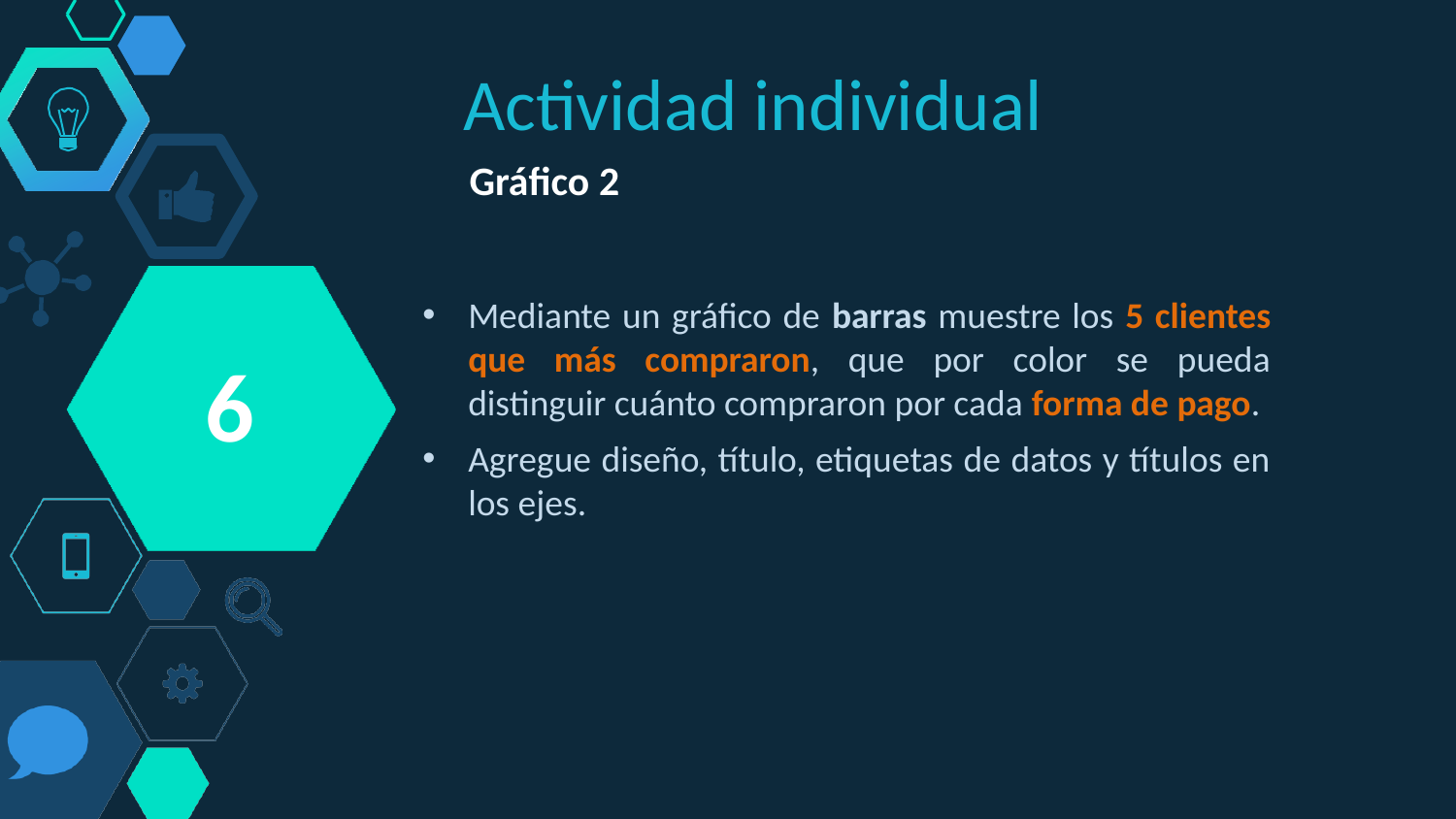

Actividad individual

Gráfico 2

Mediante un gráfico de barras muestre los 5 clientes que más compraron, que por color se pueda distinguir cuánto compraron por cada forma de pago.
Agregue diseño, título, etiquetas de datos y títulos en los ejes.

6